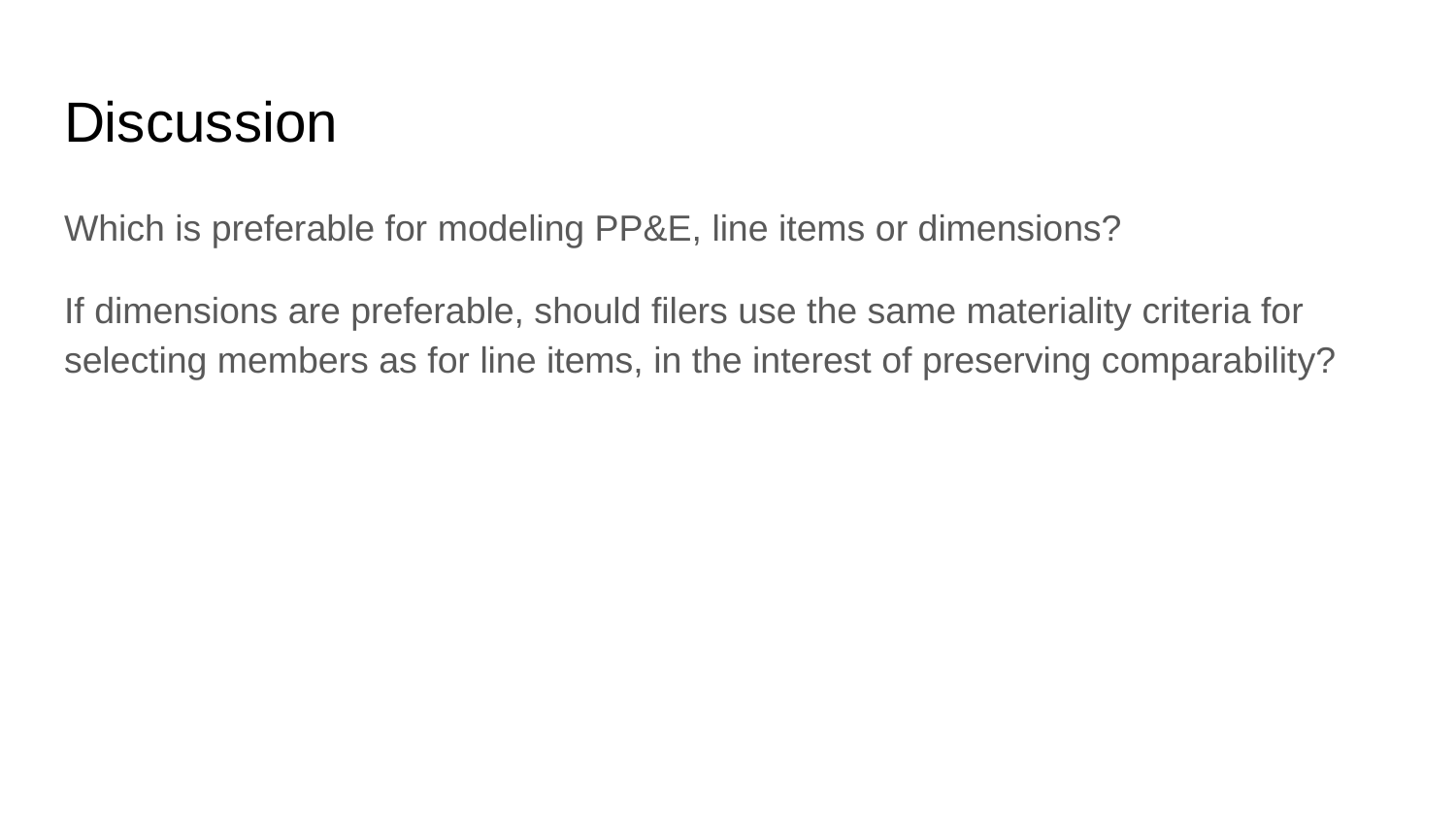

# Discussion
Which is preferable for modeling PP&E, line items or dimensions?
If dimensions are preferable, should filers use the same materiality criteria for selecting members as for line items, in the interest of preserving comparability?